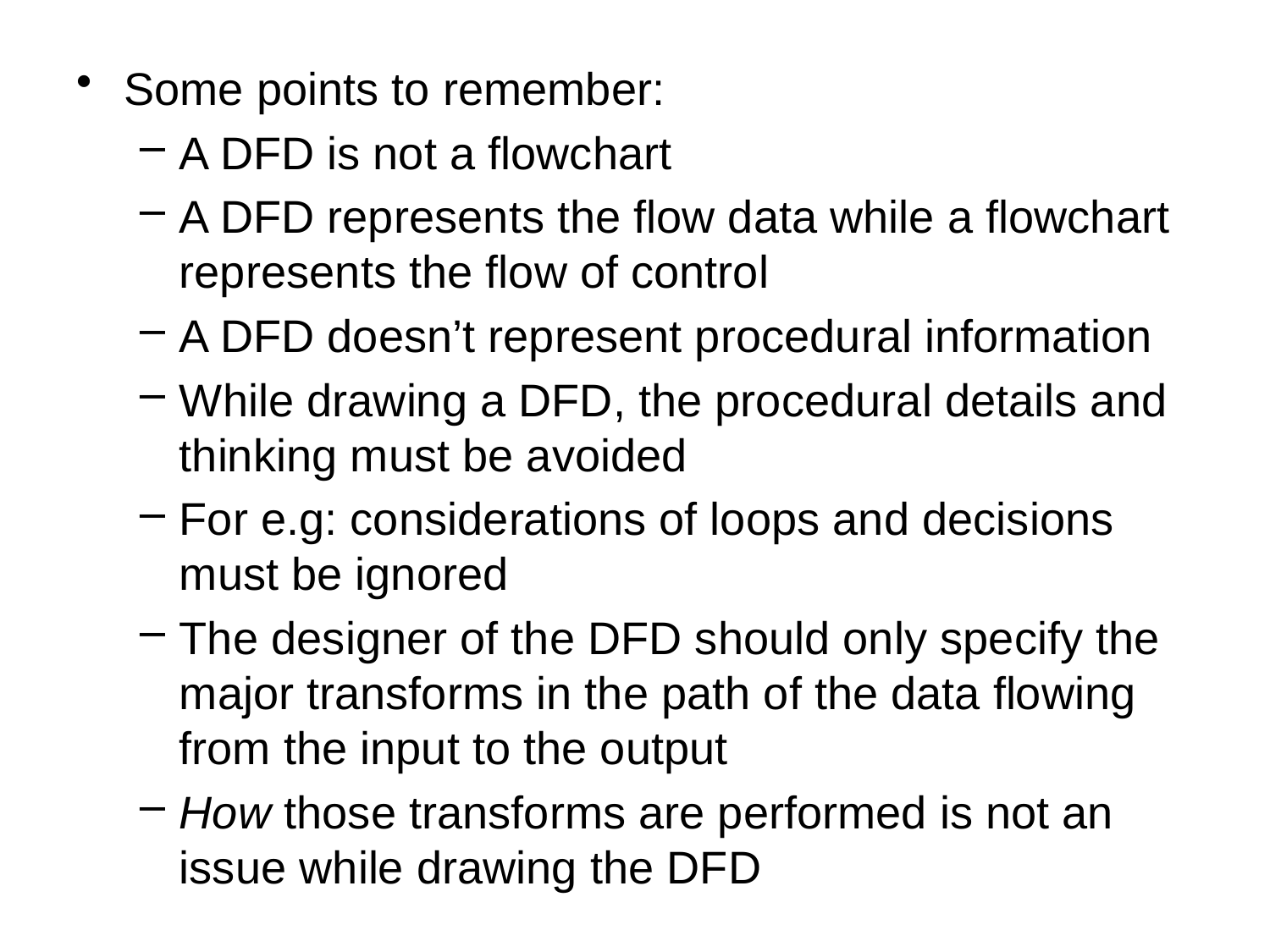

Some points to remember:
A DFD is not a flowchart
A DFD represents the flow data while a flowchart represents the flow of control
A DFD doesn’t represent procedural information
While drawing a DFD, the procedural details and thinking must be avoided
For e.g: considerations of loops and decisions must be ignored
The designer of the DFD should only specify the major transforms in the path of the data flowing from the input to the output
How those transforms are performed is not an issue while drawing the DFD